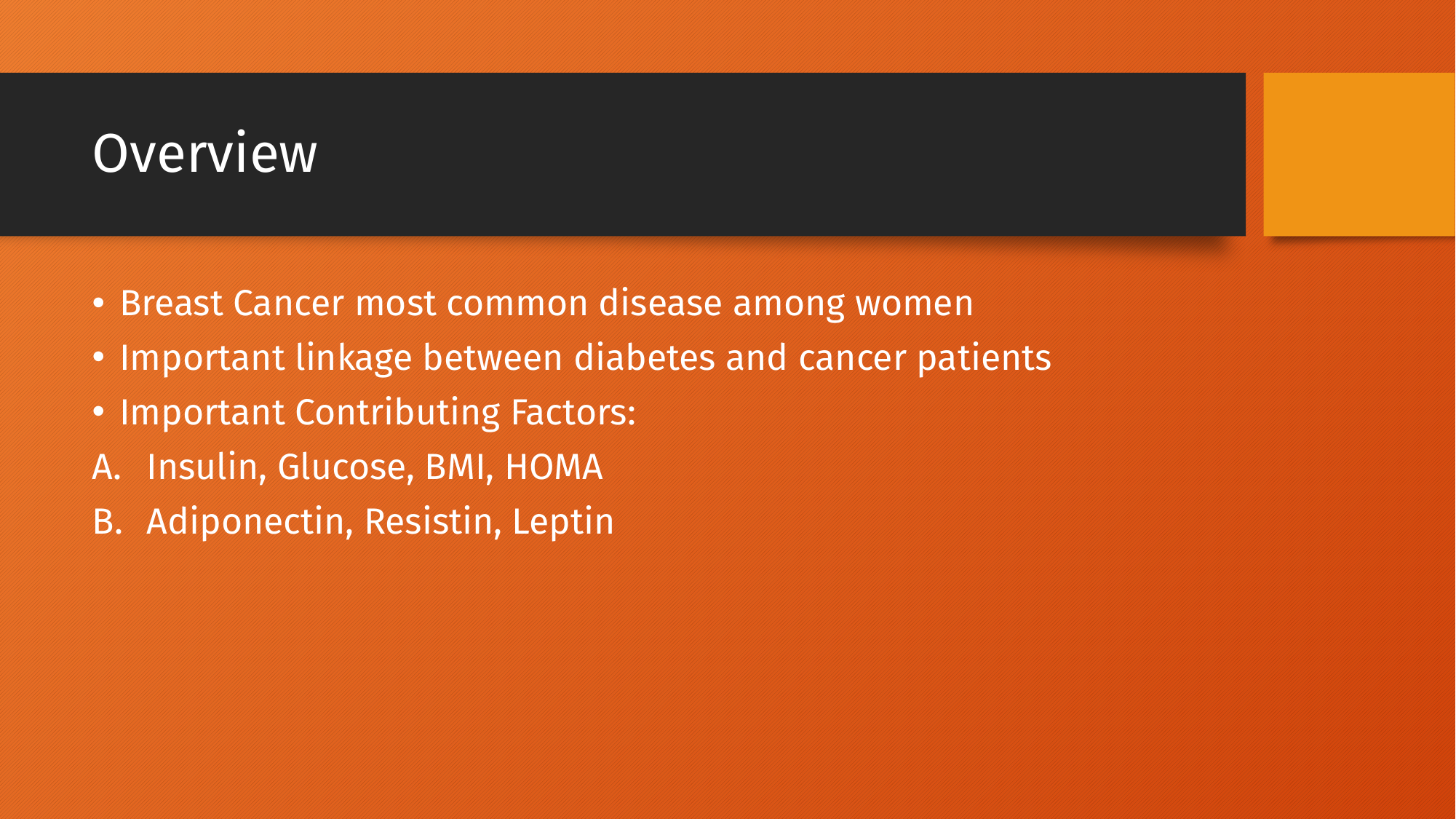

# Overview
Breast Cancer most common disease among women
Important linkage between diabetes and cancer patients
Important Contributing Factors:
Insulin, Glucose, BMI, HOMA
Adiponectin, Resistin, Leptin